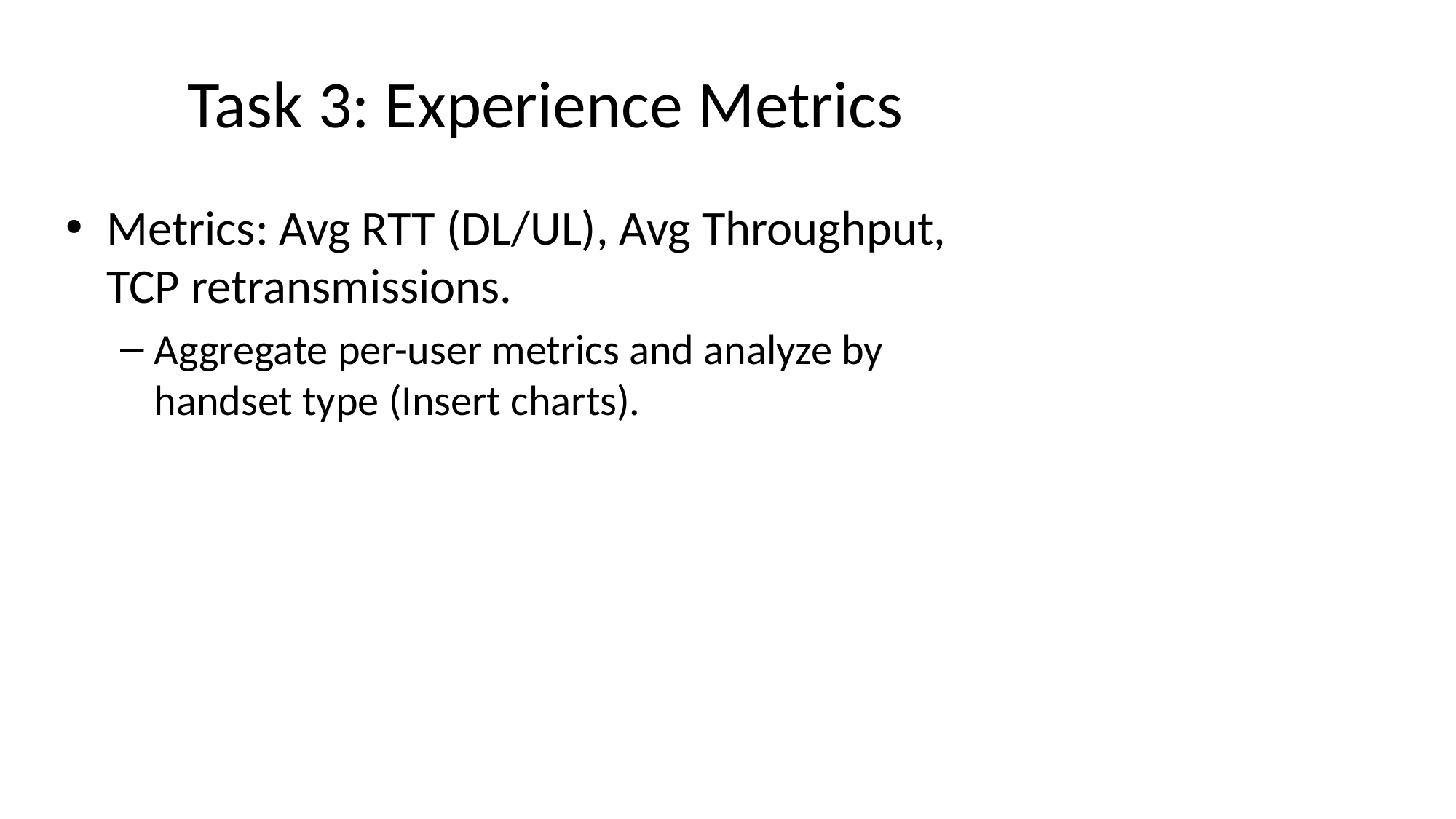

# Task 3: Experience Metrics
Metrics: Avg RTT (DL/UL), Avg Throughput, TCP retransmissions.
Aggregate per-user metrics and analyze by handset type (Insert charts).